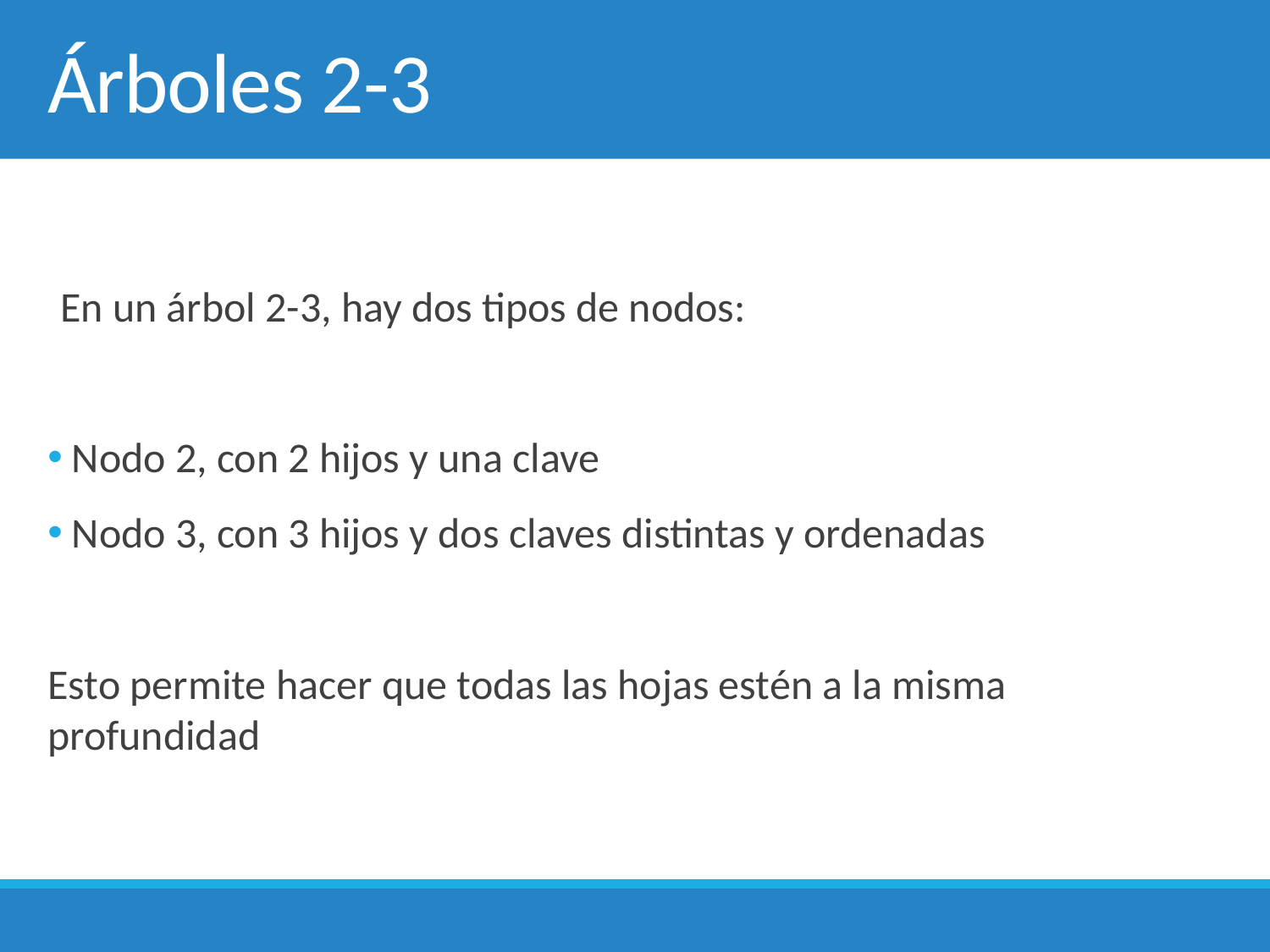

# Árboles 2-3
En un árbol 2-3, hay dos tipos de nodos:

 Nodo 2, con 2 hijos y una clave
 Nodo 3, con 3 hijos y dos claves distintas y ordenadas

Esto permite hacer que todas las hojas estén a la misma profundidad